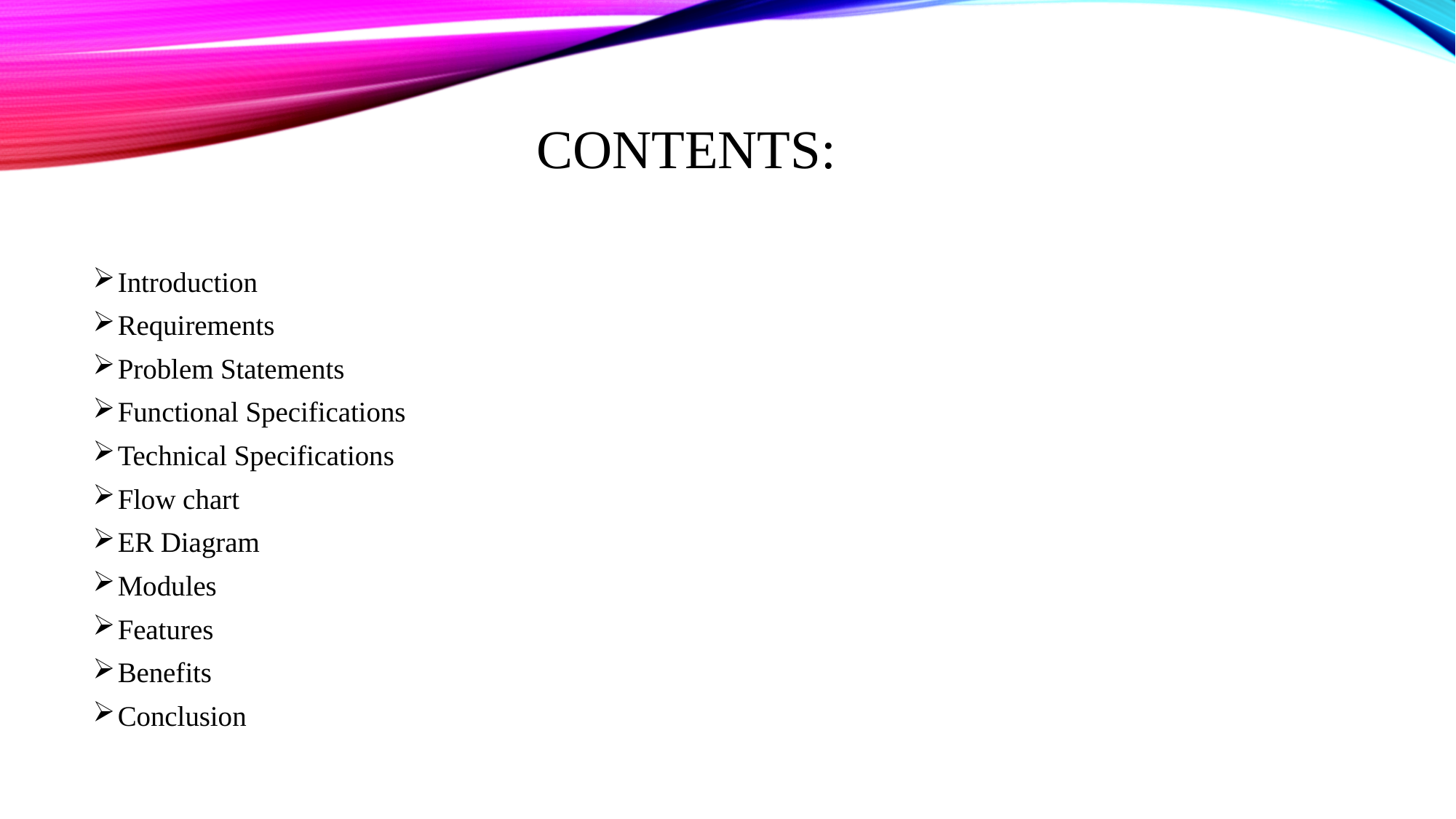

# CONTENTS:
Introduction
Requirements
Problem Statements
Functional Specifications
Technical Specifications
Flow chart
ER Diagram
Modules
Features
Benefits
Conclusion